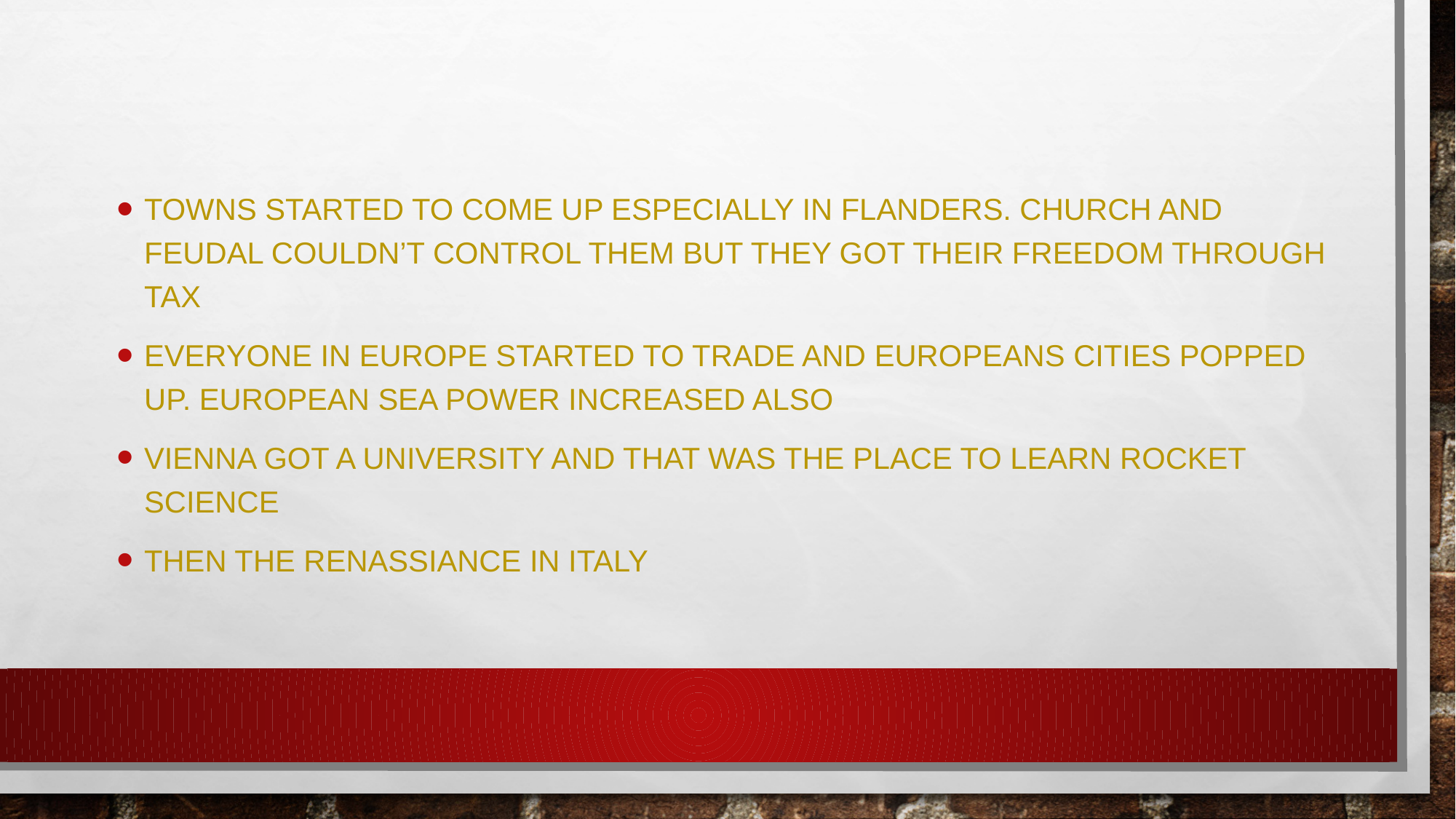

Towns started to come up especially in flanders. Church and feudal couldn’t control them but they got their freedom through tax
Everyone in Europe started to trade and Europeans cities popped up. European sea power increased also
VIENNA GOT A UNIVERSITY AND THAT WAS THE PLACE TO LEARN ROCKET SCIENCE
THEN THE RENASSIANCE IN ITALY